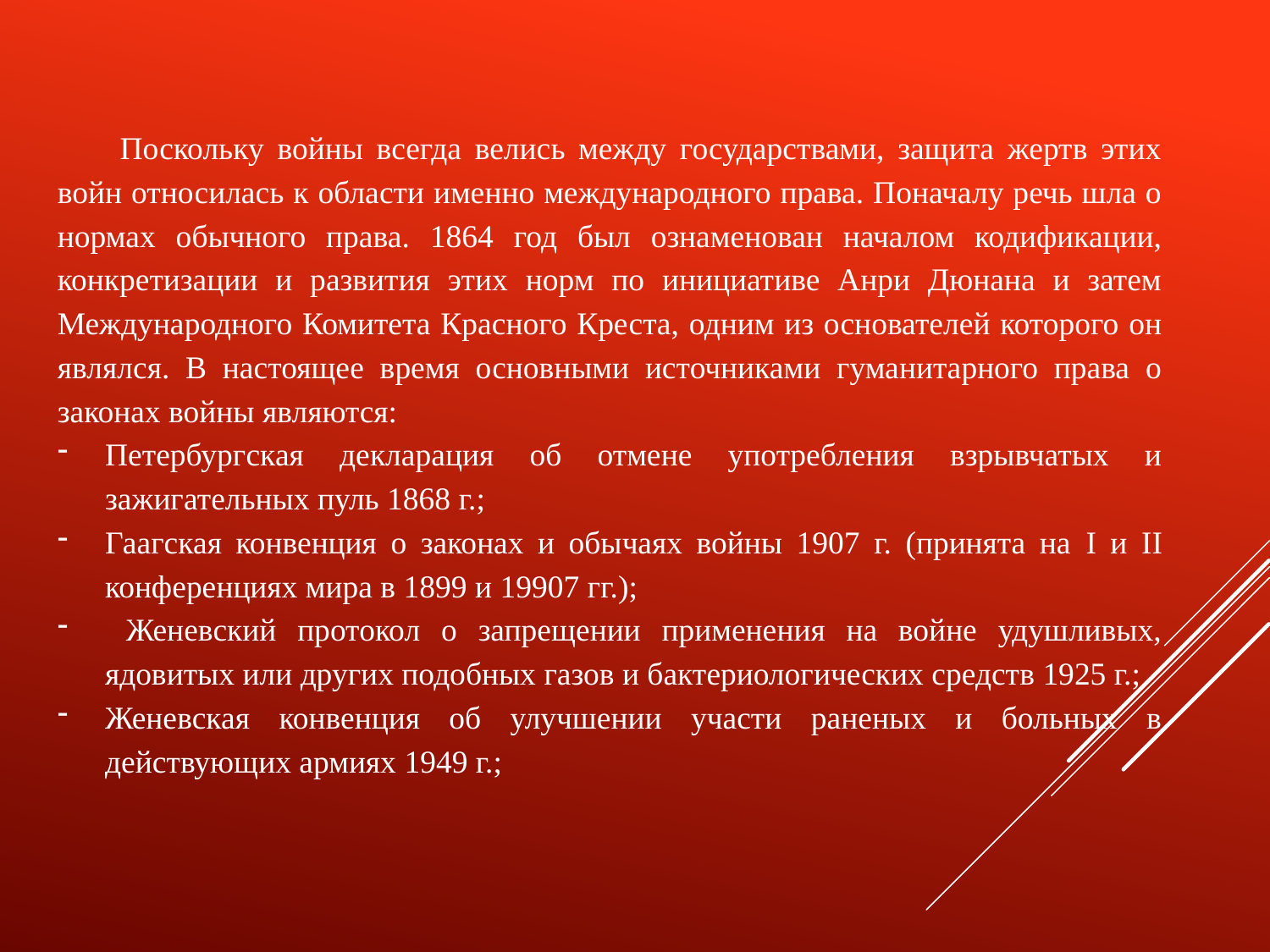

Поскольку войны всегда велись между государствами, защита жертв этих войн относилась к области именно международного права. Поначалу речь шла о нормах обычного права. 1864 год был ознаменован началом кодификации, конкретизации и развития этих норм по инициативе Анри Дюнана и затем Международного Комитета Красного Креста, одним из основателей которого он являлся. В настоящее время основными источниками гуманитарного права о законах войны являются:
Петербургская декларация об отмене употребления взрывчатых и зажигательных пуль 1868 г.;
Гаагская конвенция о законах и обычаях войны 1907 г. (принята на I и II конференциях мира в 1899 и 19907 гг.);
 Женевский протокол о запрещении применения на войне удушливых, ядовитых или других подобных газов и бактериологических средств 1925 г.;
Женевская конвенция об улучшении участи раненых и больных в действующих армиях 1949 г.;